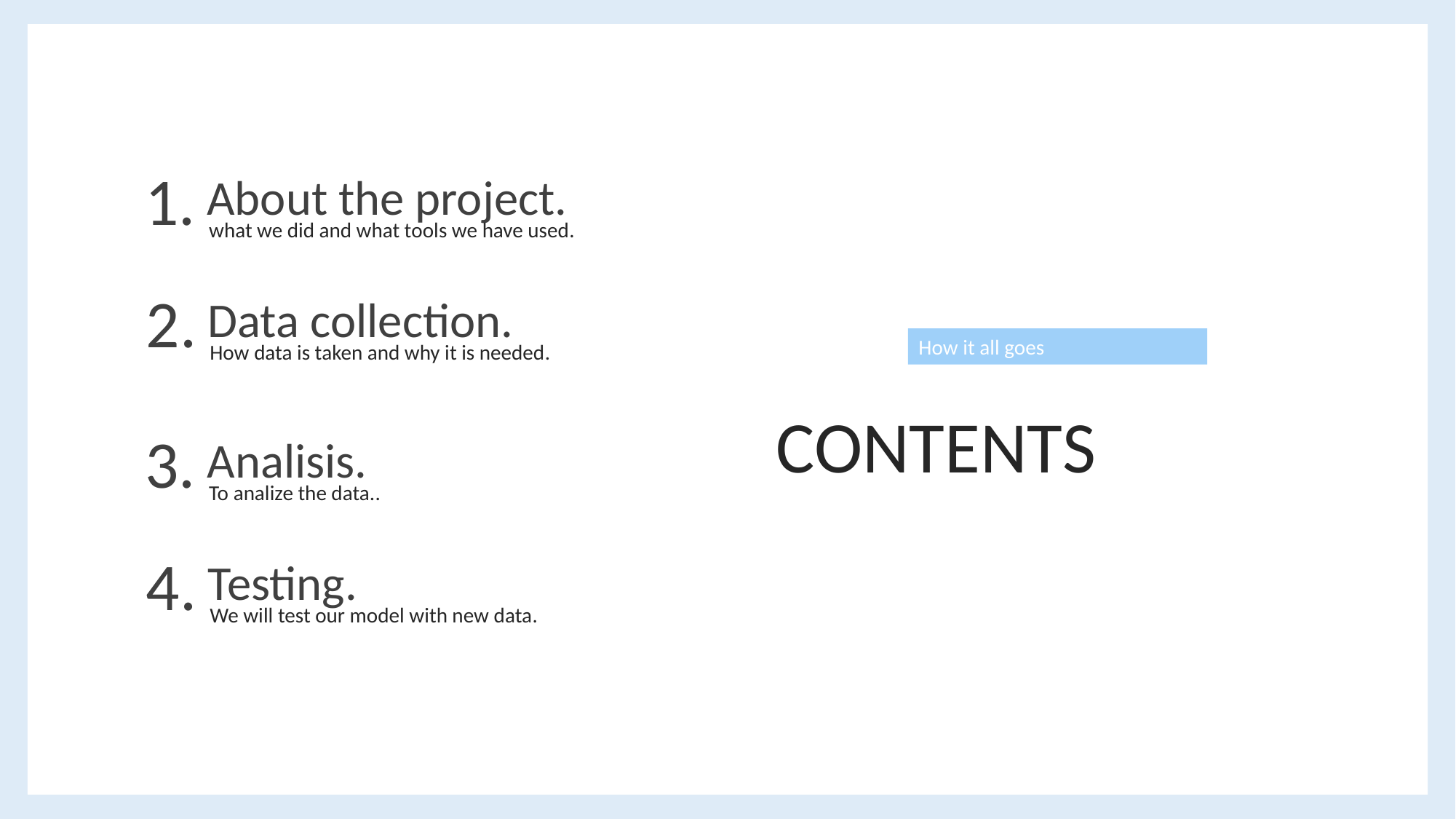

1.
About the project.
what we did and what tools we have used.
2.
Data collection.
How data is taken and why it is needed.
How it all goes
CONTENTS
3.
Analisis.
To analize the data..
4.
Testing.
We will test our model with new data.